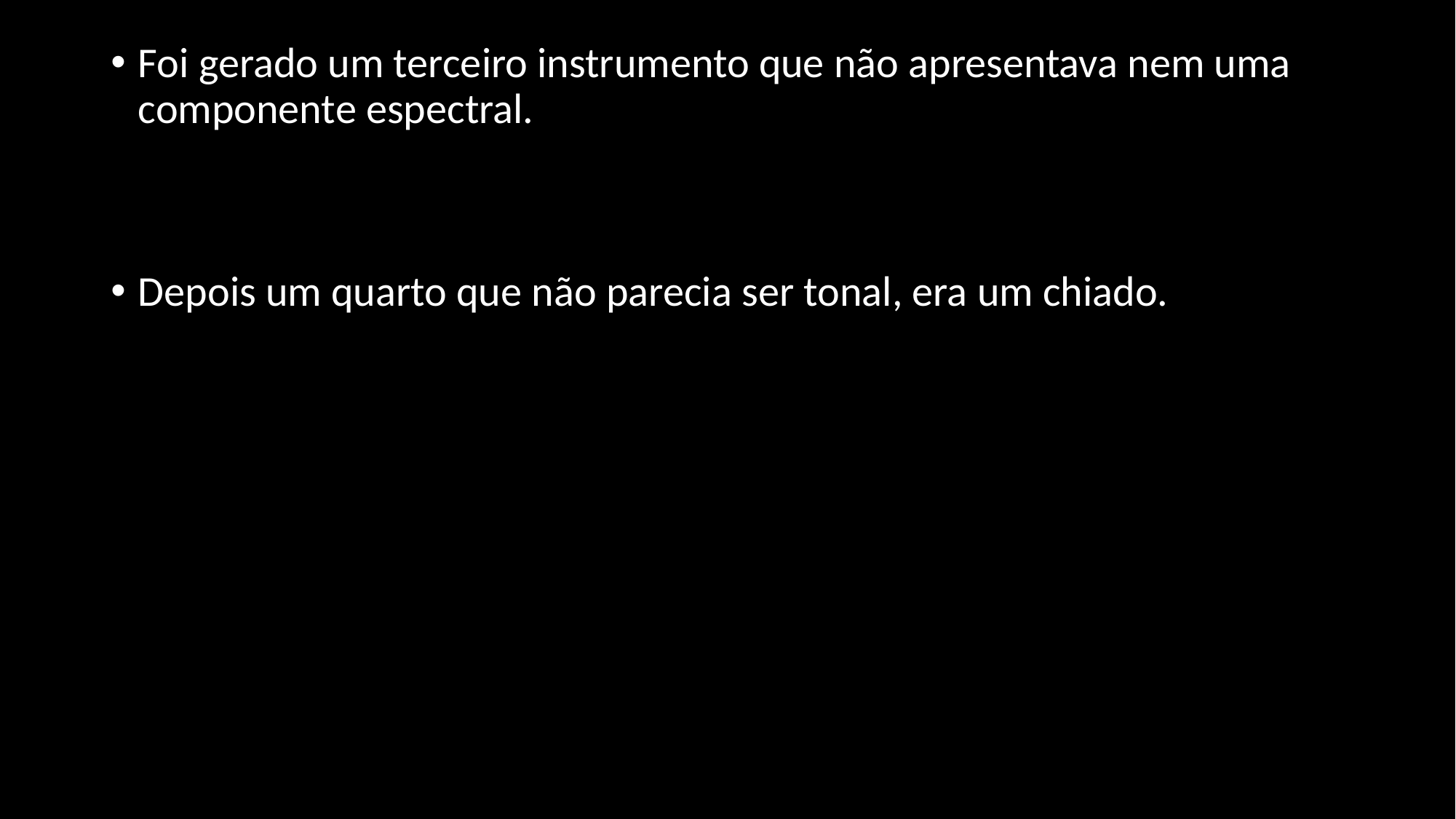

Foi gerado um terceiro instrumento que não apresentava nem uma componente espectral.

Depois um quarto que não parecia ser tonal, era um chiado.